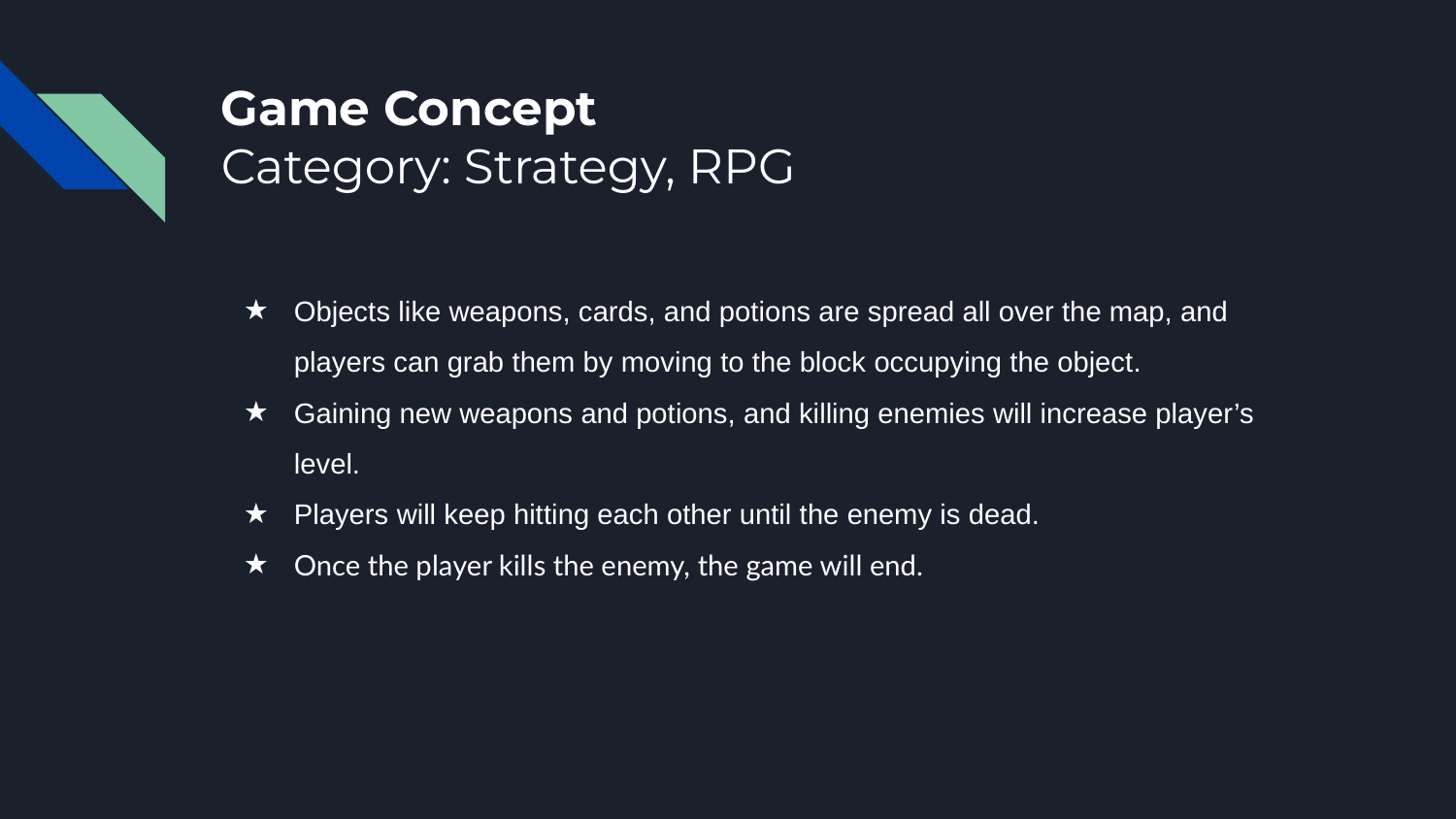

# Game Concept
Category: Strategy, RPG
Objects like weapons, cards, and potions are spread all over the map, and players can grab them by moving to the block occupying the object.
Gaining new weapons and potions, and killing enemies will increase player’s level.
Players will keep hitting each other until the enemy is dead.
Once the player kills the enemy, the game will end.